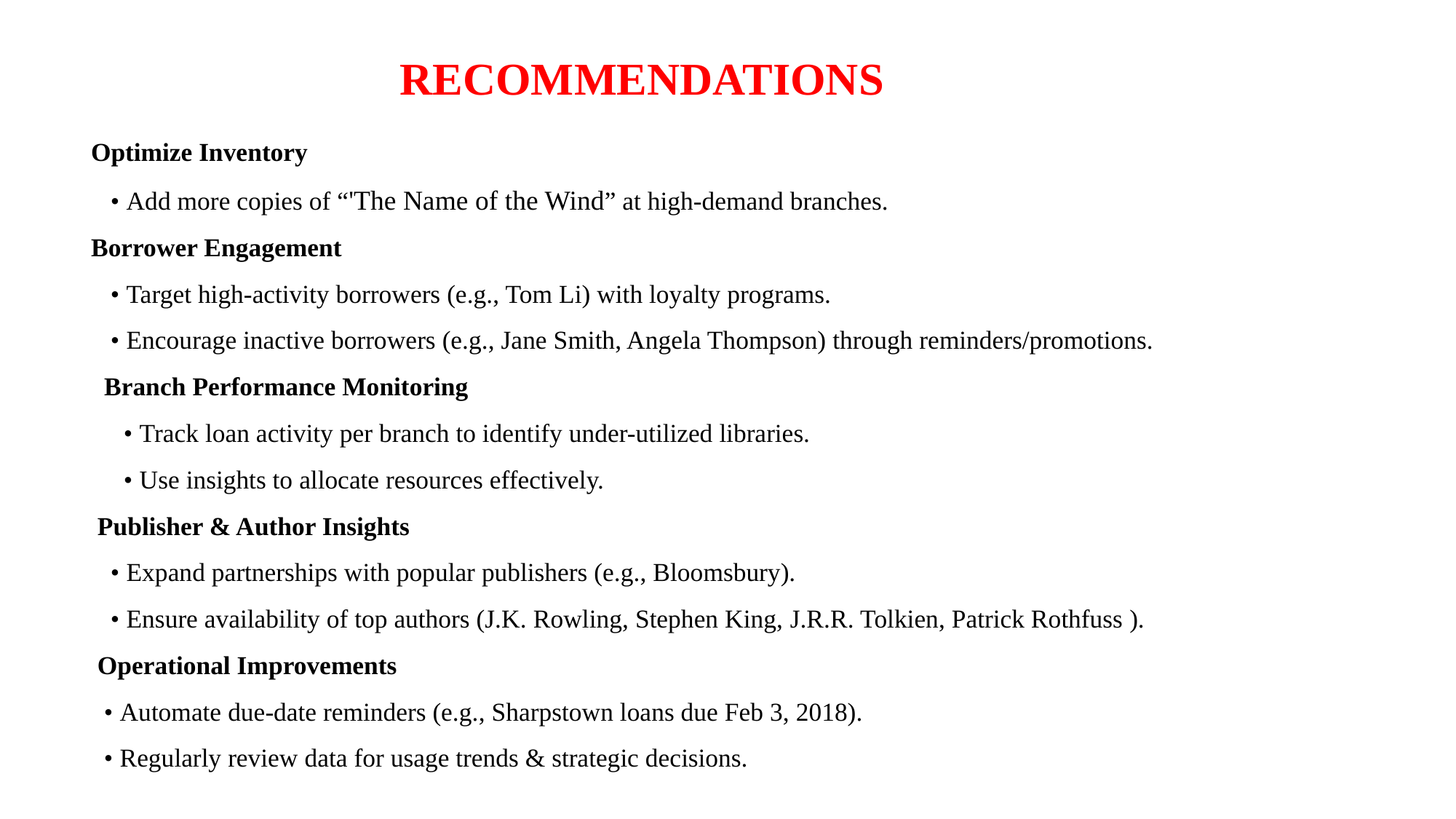

RECOMMENDATIONS
Optimize Inventory
   • Add more copies of “'The Name of the Wind” at high-demand branches.
Borrower Engagement
   • Target high-activity borrowers (e.g., Tom Li) with loyalty programs.
   • Encourage inactive borrowers (e.g., Jane Smith, Angela Thompson) through reminders/promotions.
  Branch Performance Monitoring
     • Track loan activity per branch to identify under-utilized libraries.
     • Use insights to allocate resources effectively.
 Publisher & Author Insights
   • Expand partnerships with popular publishers (e.g., Bloomsbury).
   • Ensure availability of top authors (J.K. Rowling, Stephen King, J.R.R. Tolkien, Patrick Rothfuss ).
 Operational Improvements
  • Automate due-date reminders (e.g., Sharpstown loans due Feb 3, 2018).
  • Regularly review data for usage trends & strategic decisions.